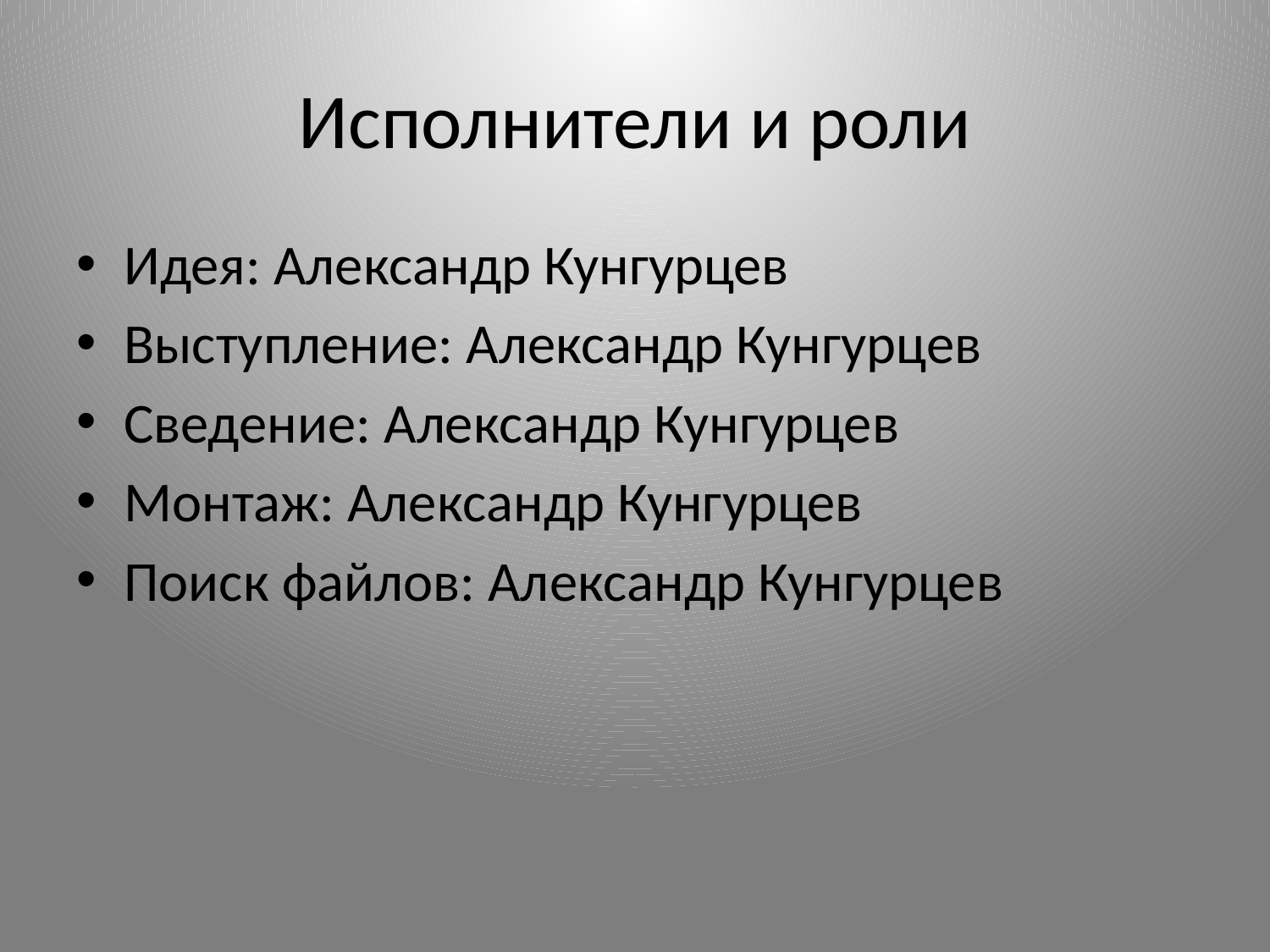

# Исполнители и роли
Идея: Александр Кунгурцев
Выступление: Александр Кунгурцев
Сведение: Александр Кунгурцев
Монтаж: Александр Кунгурцев
Поиск файлов: Александр Кунгурцев